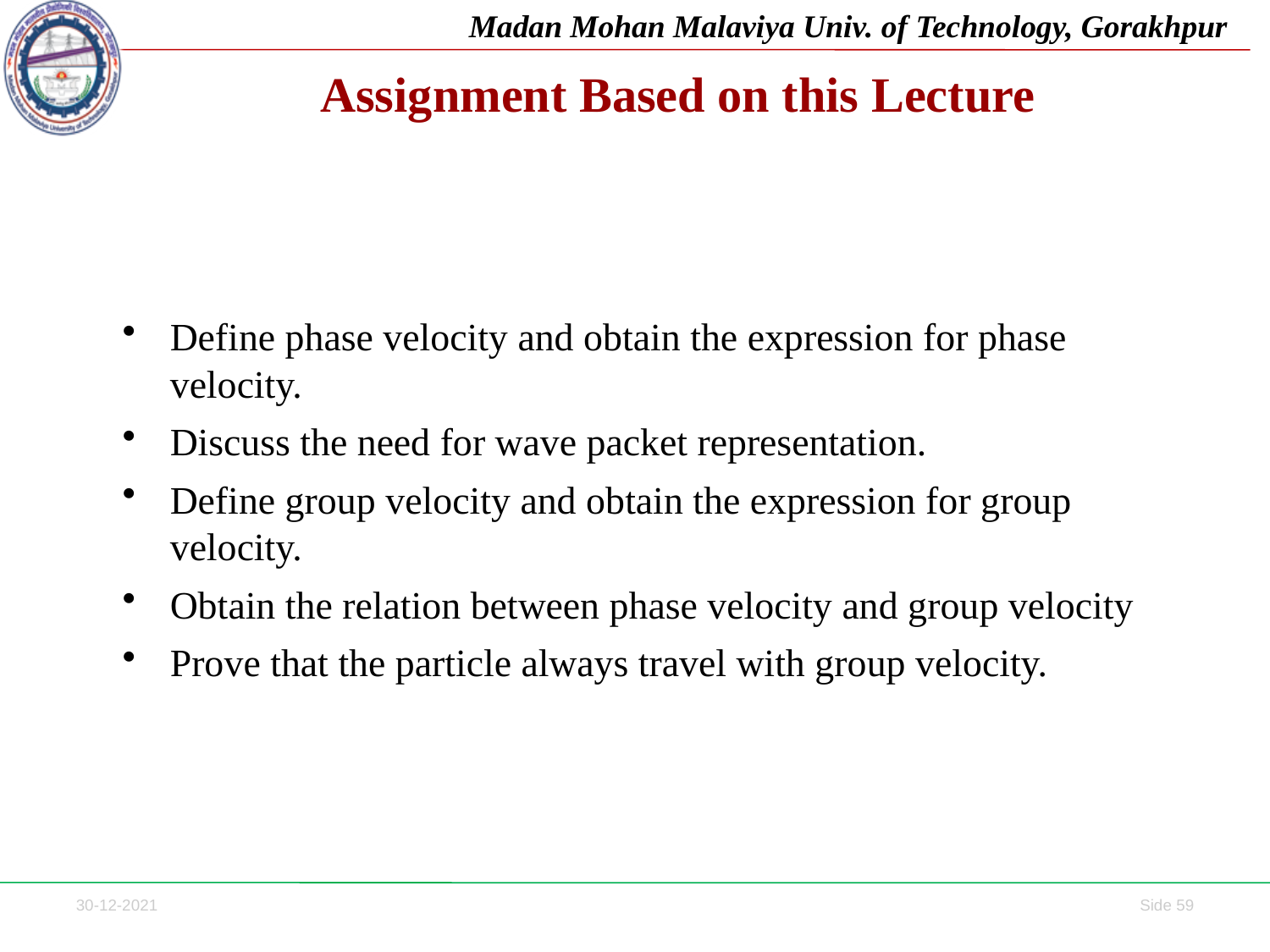

# Assignment Based on this Lecture
Define phase velocity and obtain the expression for phase velocity.
Discuss the need for wave packet representation.
Define group velocity and obtain the expression for group velocity.
Obtain the relation between phase velocity and group velocity
Prove that the particle always travel with group velocity.